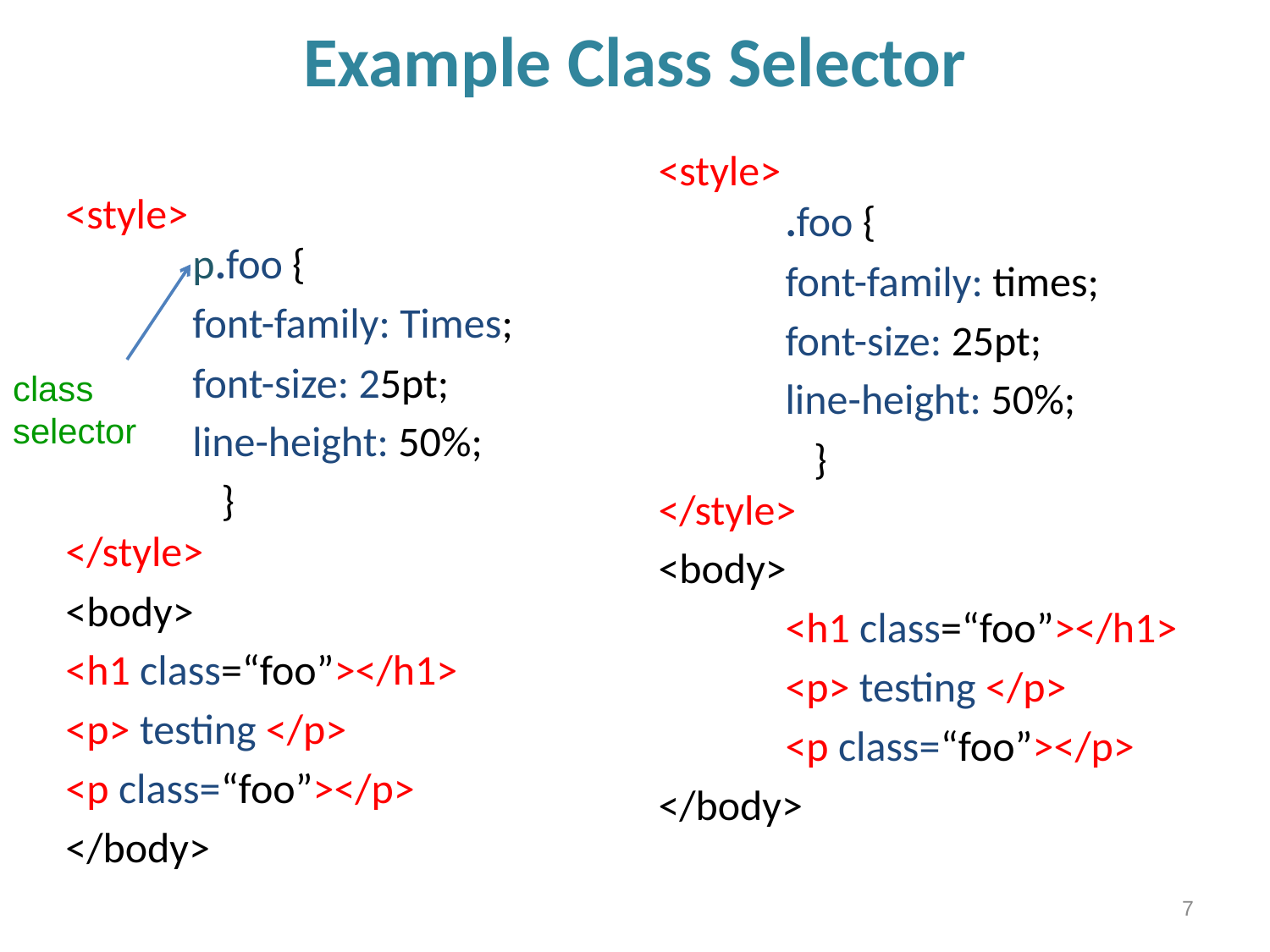

# Example Class Selector
<style>
	.foo {
	font-family: times;
	font-size: 25pt;
	line-height: 50%;
	   }
</style>
<body>
	<h1 class=“foo”></h1>
	<p> testing </p>
	<p class=“foo”></p>
</body>
<style>
	p.foo {
	font-family: Times;
	font-size: 25pt;
	line-height: 50%;
	   }
</style>
<body>
<h1 class=“foo”></h1>
<p> testing </p>
<p class=“foo”></p>
</body>
class selector
7